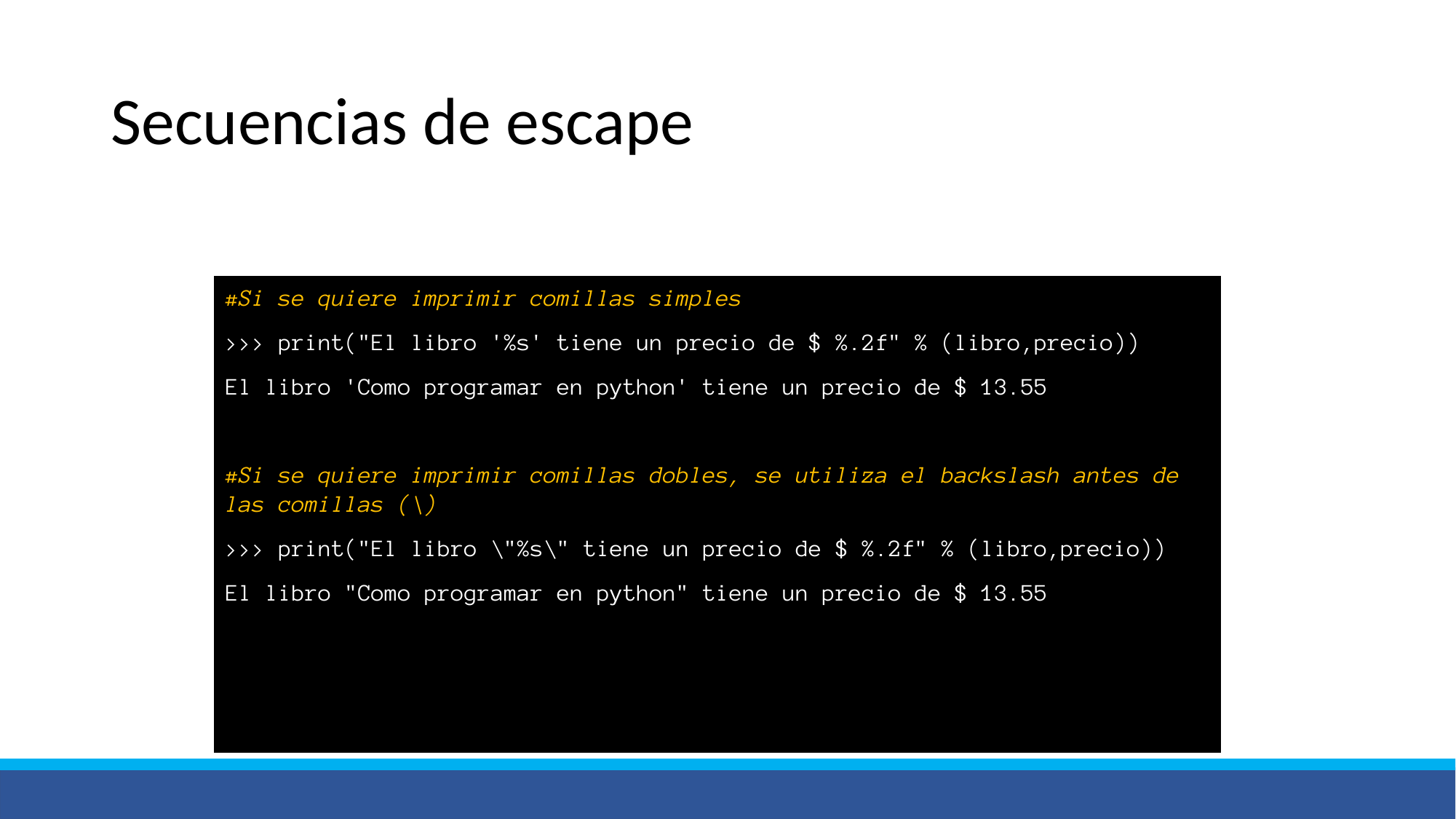

# Secuencias de escape
#Si se quiere imprimir comillas simples
>>> print("El libro '%s' tiene un precio de $ %.2f" % (libro,precio))
El libro 'Como programar en python' tiene un precio de $ 13.55

#Si se quiere imprimir comillas dobles, se utiliza el backslash antes de las comillas (\)
>>> print("El libro \"%s\" tiene un precio de $ %.2f" % (libro,precio))
El libro "Como programar en python" tiene un precio de $ 13.55